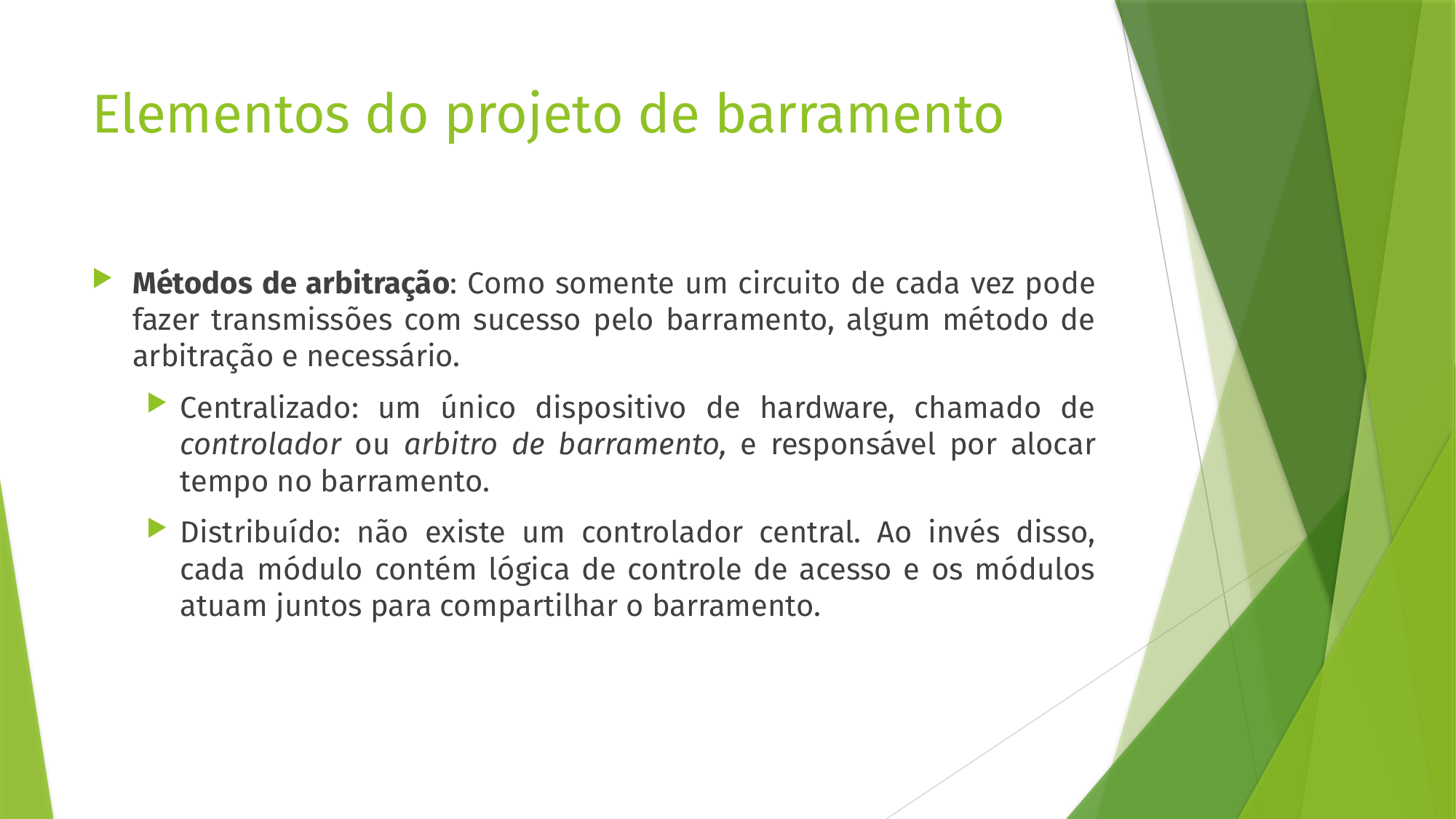

# Elementos do projeto de barramento
Métodos de arbitração: Como somente um circuito de cada vez pode fazer transmissões com sucesso pelo barramento, algum método de arbitração e necessário.
Centralizado: um único dispositivo de hardware, chamado de controlador ou arbitro de barramento, e responsável por alocar tempo no barramento.
Distribuído: não existe um controlador central. Ao invés disso, cada módulo contém lógica de controle de acesso e os módulos atuam juntos para compartilhar o barramento.